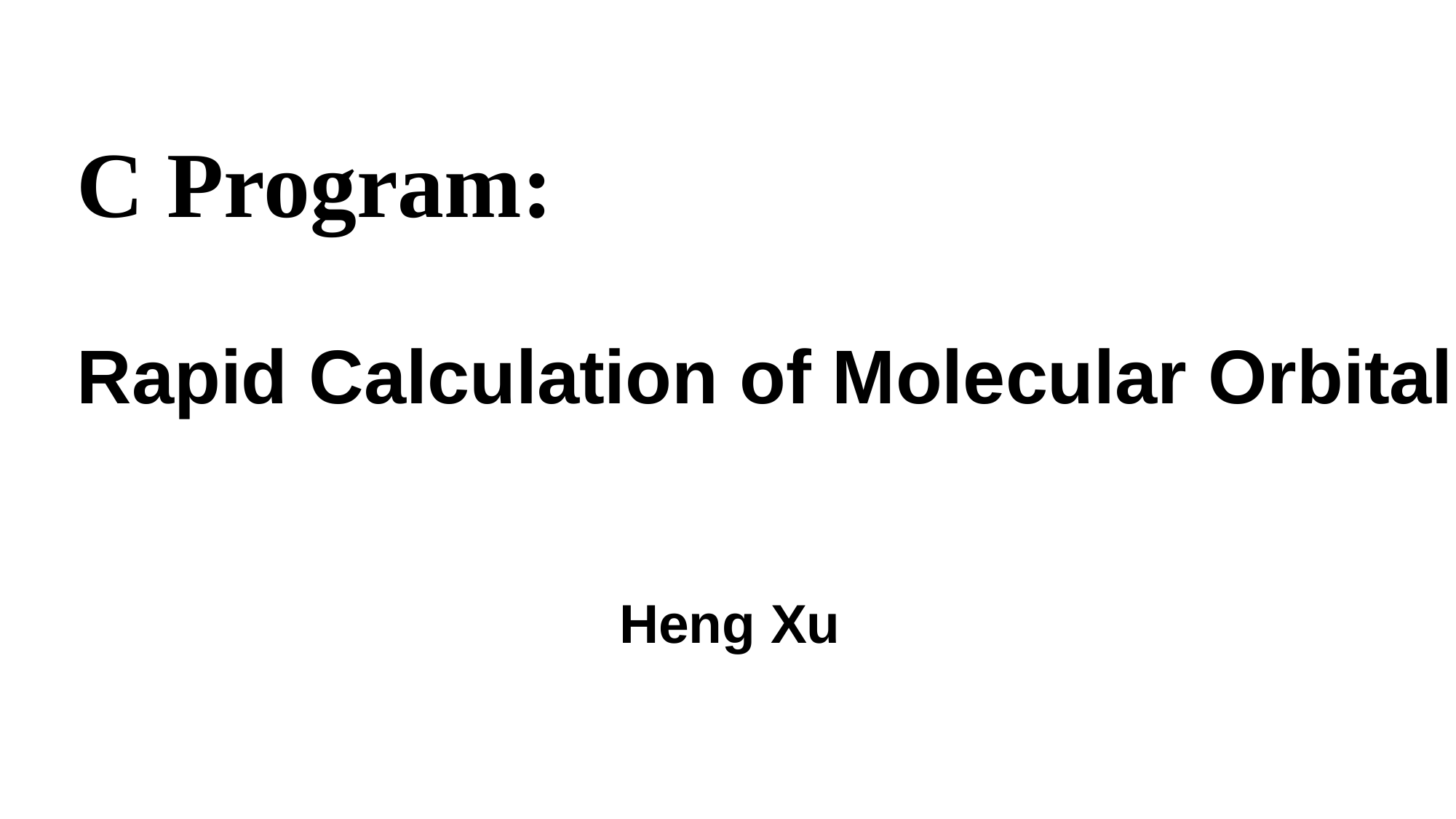

# C Program: Rapid Calculation of Molecular Orbitals

Heng Xu